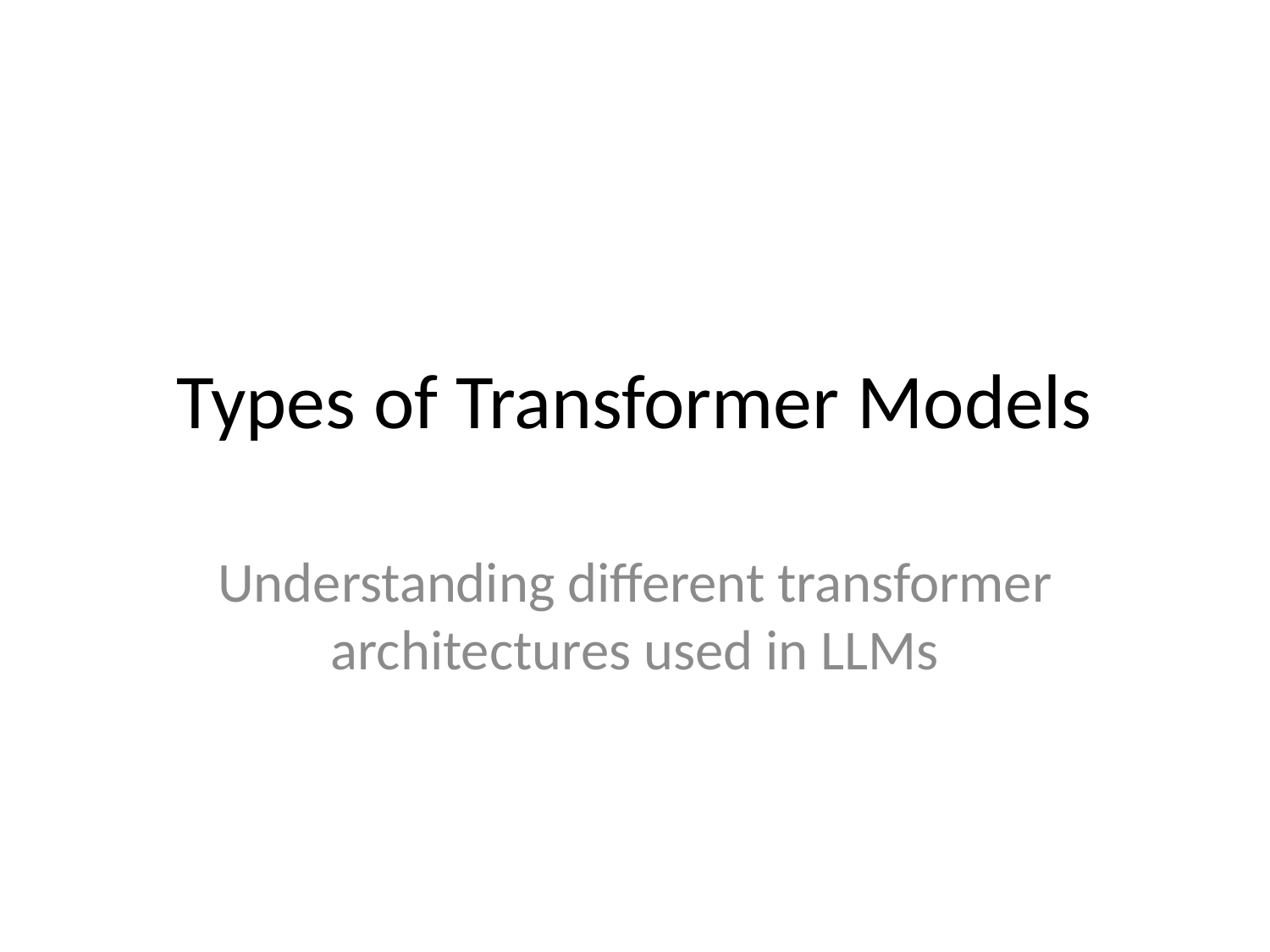

# Types of Transformer Models
Understanding different transformer architectures used in LLMs